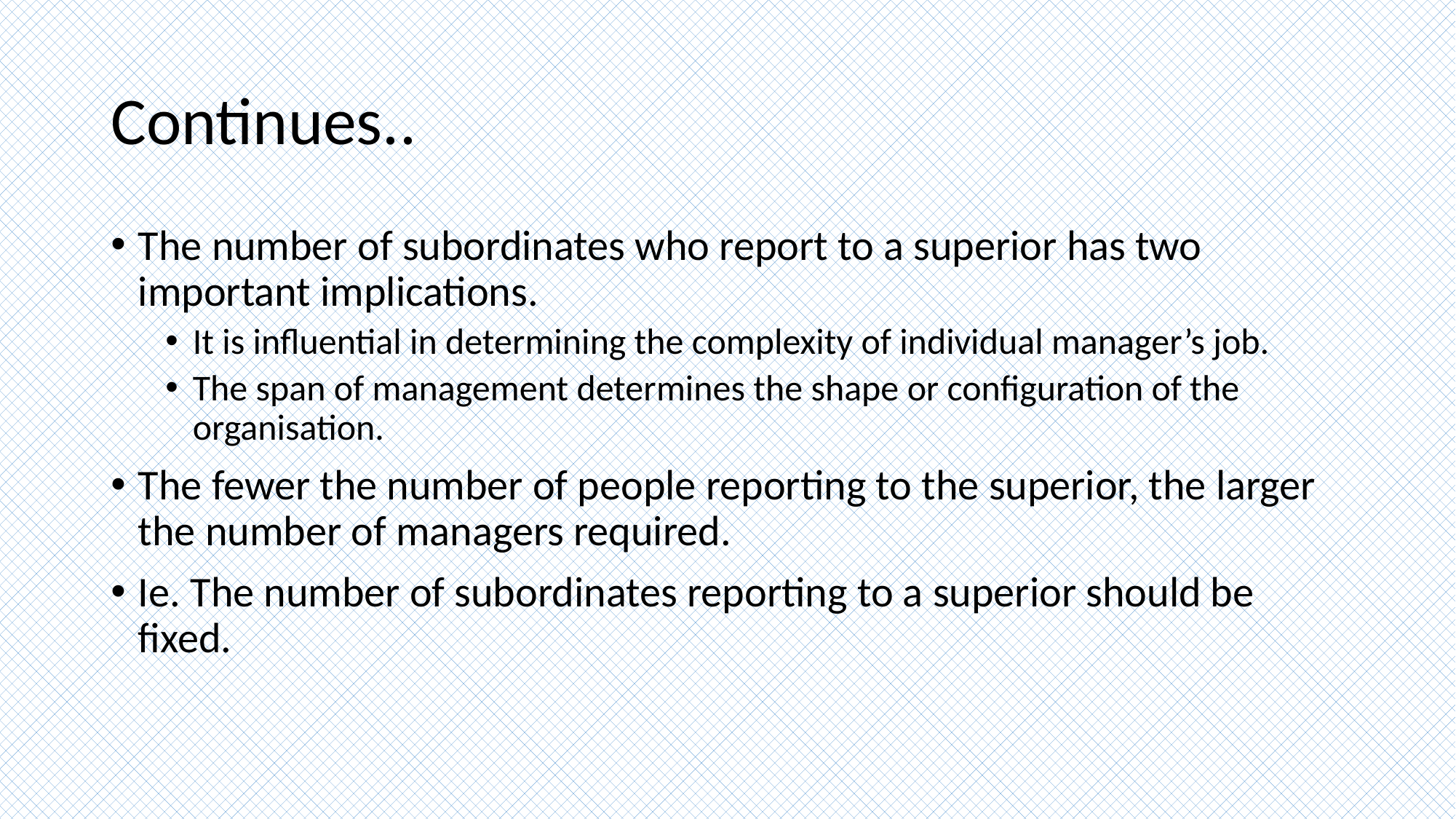

# Continues..
The number of subordinates who report to a superior has two important implications.
It is influential in determining the complexity of individual manager’s job.
The span of management determines the shape or configuration of the organisation.
The fewer the number of people reporting to the superior, the larger the number of managers required.
Ie. The number of subordinates reporting to a superior should be fixed.